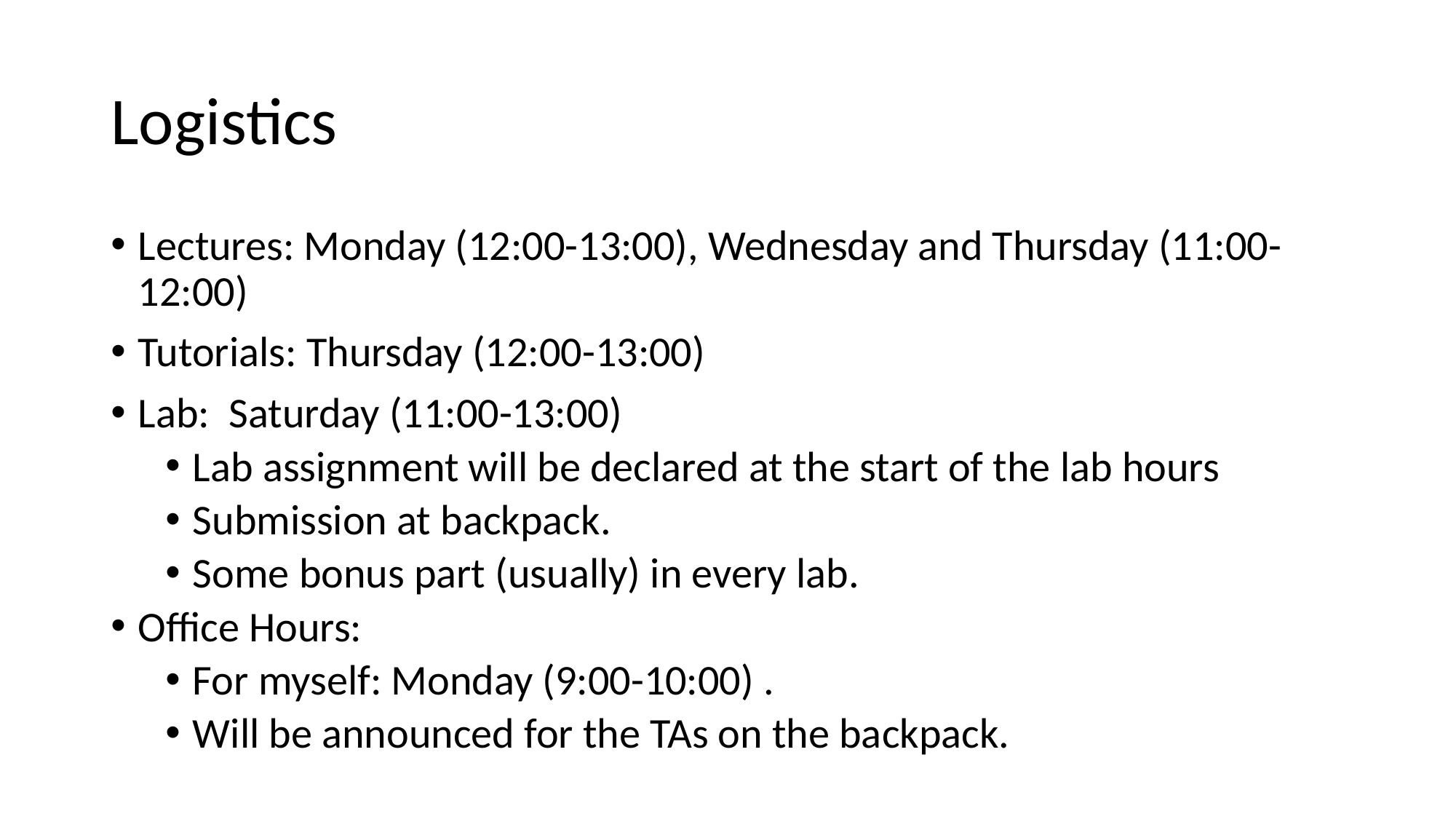

# Logistics
Lectures: Monday (12:00-13:00), Wednesday and Thursday (11:00-12:00)
Tutorials: Thursday (12:00-13:00)
Lab:  Saturday (11:00-13:00)
Lab assignment will be declared at the start of the lab hours
Submission at backpack.
Some bonus part (usually) in every lab.
Office Hours:
For myself: Monday (9:00-10:00) .
Will be announced for the TAs on the backpack.